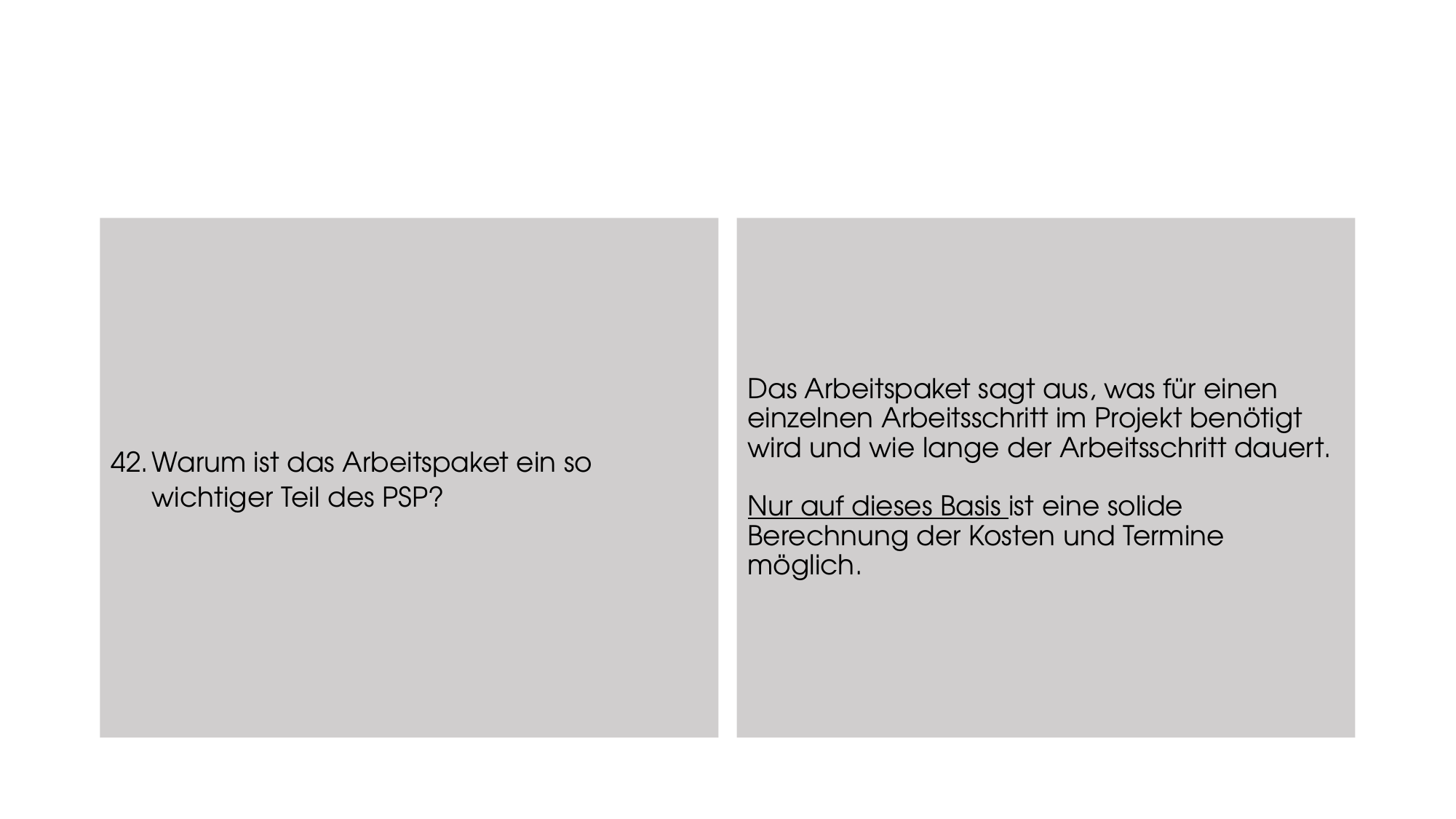

Warum ist das Arbeitspaket ein so wichtiger Teil des PSP?
Das Arbeitspaket sagt aus, was für einen einzelnen Arbeitsschritt im Projekt benötigt wird und wie lange der Arbeitsschritt dauert.

Nur auf dieses Basis ist eine solide Berechnung der Kosten und Termine möglich.